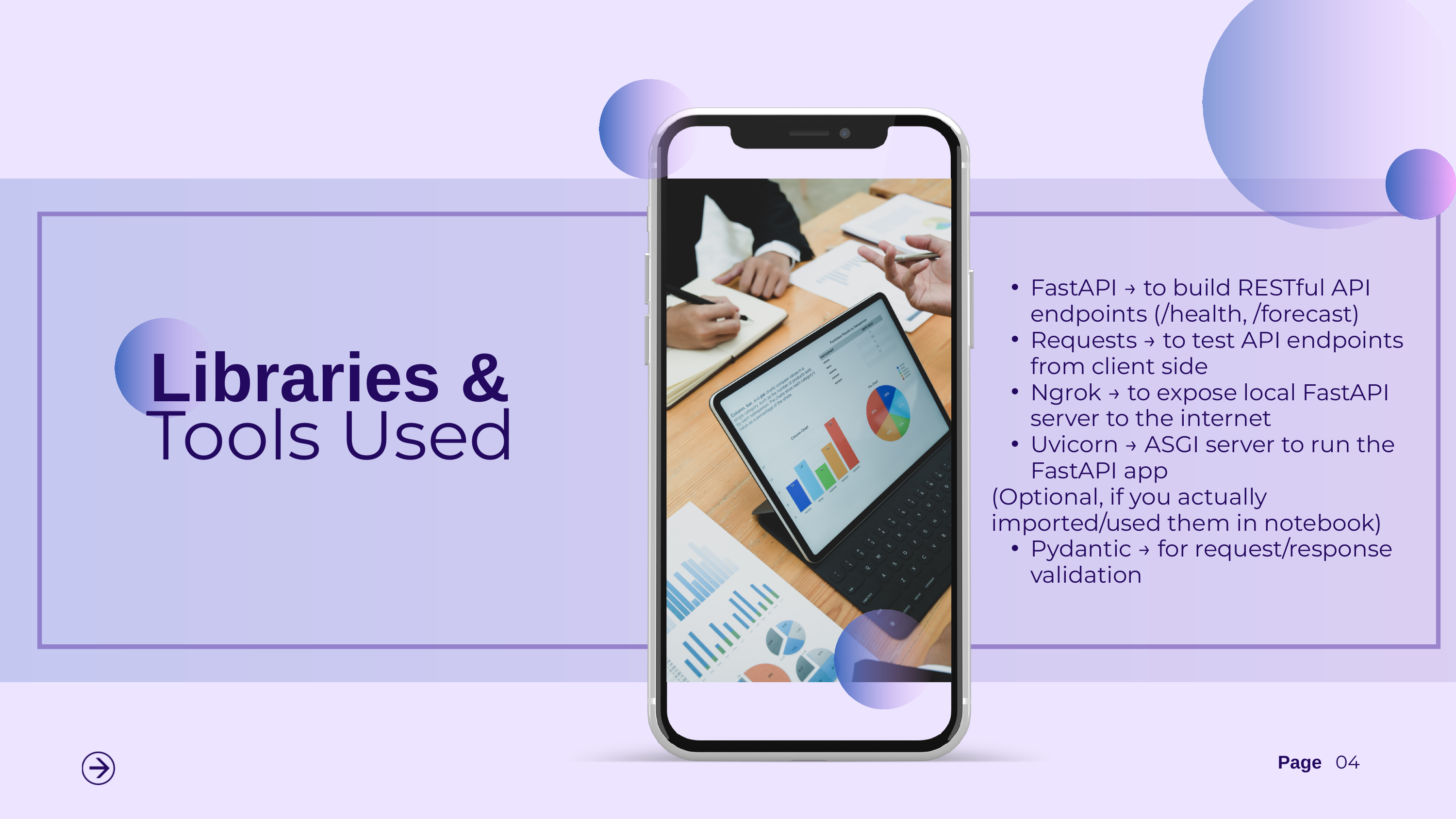

FastAPI → to build RESTful API endpoints (/health, /forecast)
Requests → to test API endpoints from client side
Ngrok → to expose local FastAPI server to the internet
Uvicorn → ASGI server to run the FastAPI app
(Optional, if you actually imported/used them in notebook)
Pydantic → for request/response validation

Libraries &
Tools Used

Page
04